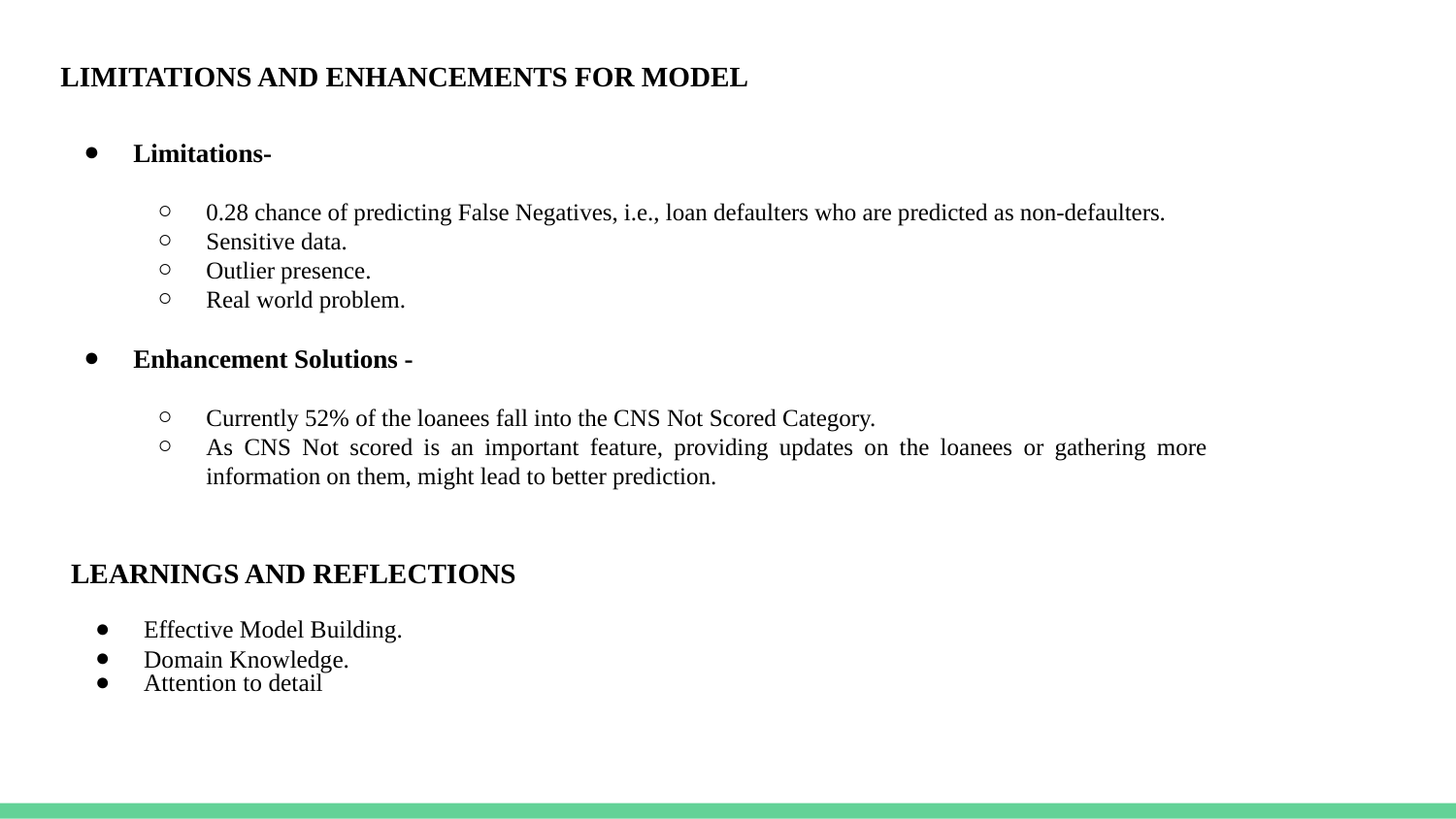

# LIMITATIONS AND ENHANCEMENTS FOR MODEL

Limitations-

0.28 chance of predicting False Negatives, i.e., loan defaulters who are predicted as non-defaulters.
Sensitive data.
Outlier presence.
Real world problem.

Enhancement Solutions -

Currently 52% of the loanees fall into the CNS Not Scored Category.
As CNS Not scored is an important feature, providing updates on the loanees or gathering more information on them, might lead to better prediction.
LEARNINGS AND REFLECTIONS
Effective Model Building.
Domain Knowledge.
Attention to detail